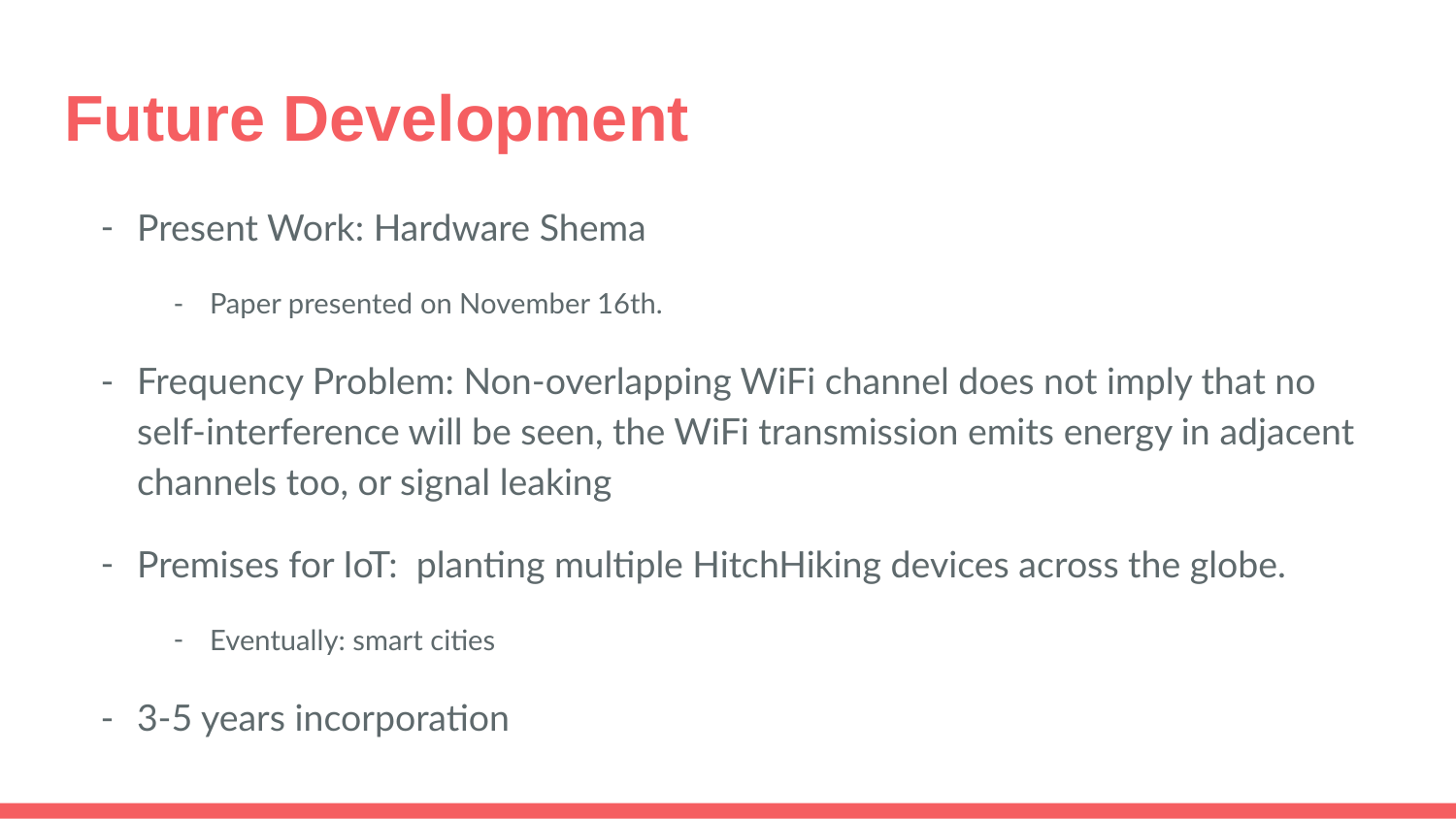

# Future Development
Present Work: Hardware Shema
Paper presented on November 16th.
Frequency Problem: Non-overlapping WiFi channel does not imply that no self-interference will be seen, the WiFi transmission emits energy in adjacent channels too, or signal leaking
Premises for IoT:  planting multiple HitchHiking devices across the globe.
Eventually: smart cities
3-5 years incorporation